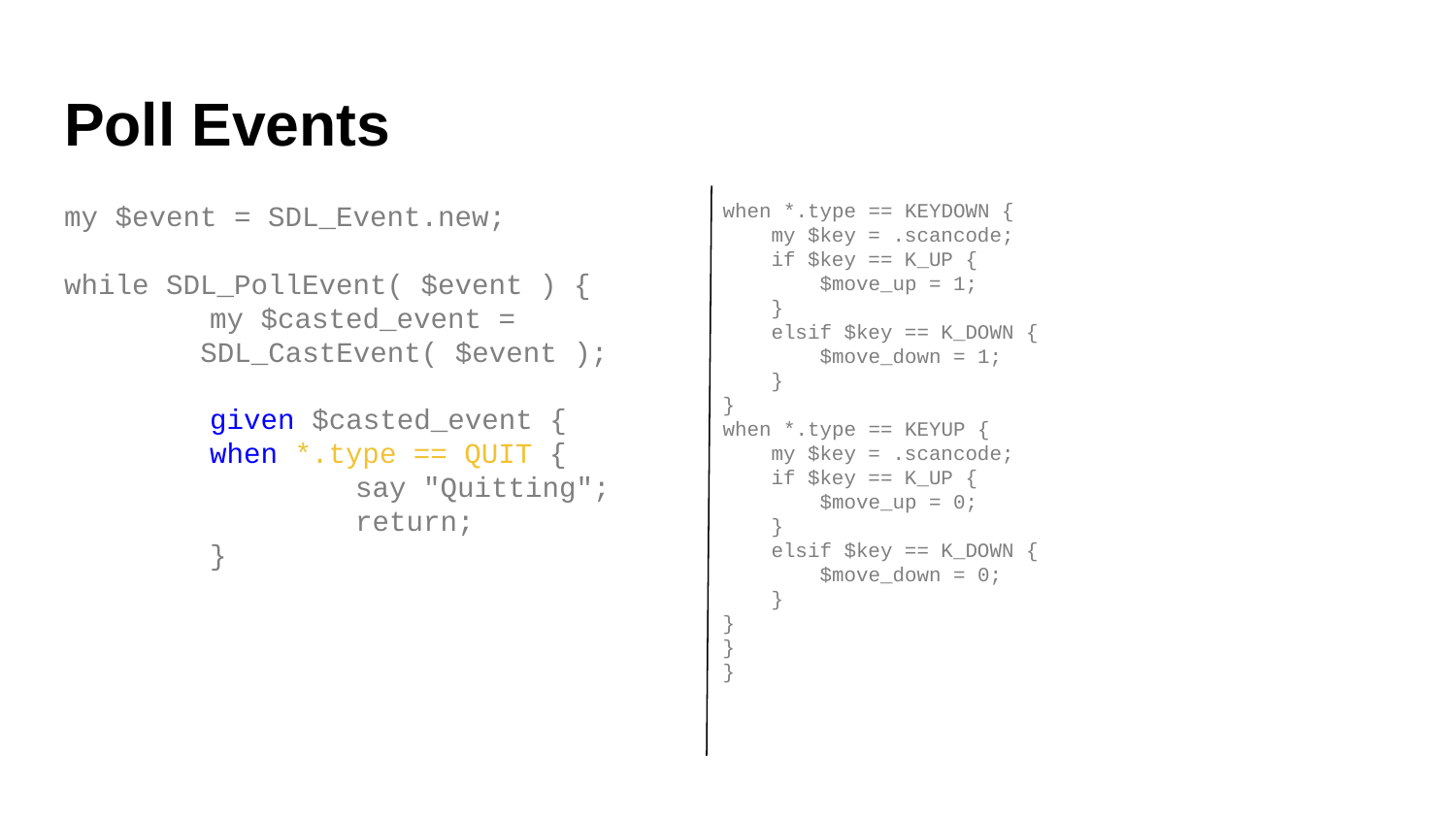

# Poll Events
my $event = SDL_Event.new;

while SDL_PollEvent( $event ) {
    	my $casted_event =
        SDL_CastEvent( $event );

    	given $casted_event {
        	when *.type == QUIT {
            	say "Quitting";
            	return;
        	}

when *.type == KEYDOWN {
    my $key = .scancode;
    if $key == K_UP {
        $move_up = 1;
    }
    elsif $key == K_DOWN {
        $move_down = 1;
    }
}
when *.type == KEYUP {
    my $key = .scancode;
    if $key == K_UP {
        $move_up = 0;
    }
    elsif $key == K_DOWN {
        $move_down = 0;
    }
}
}
}